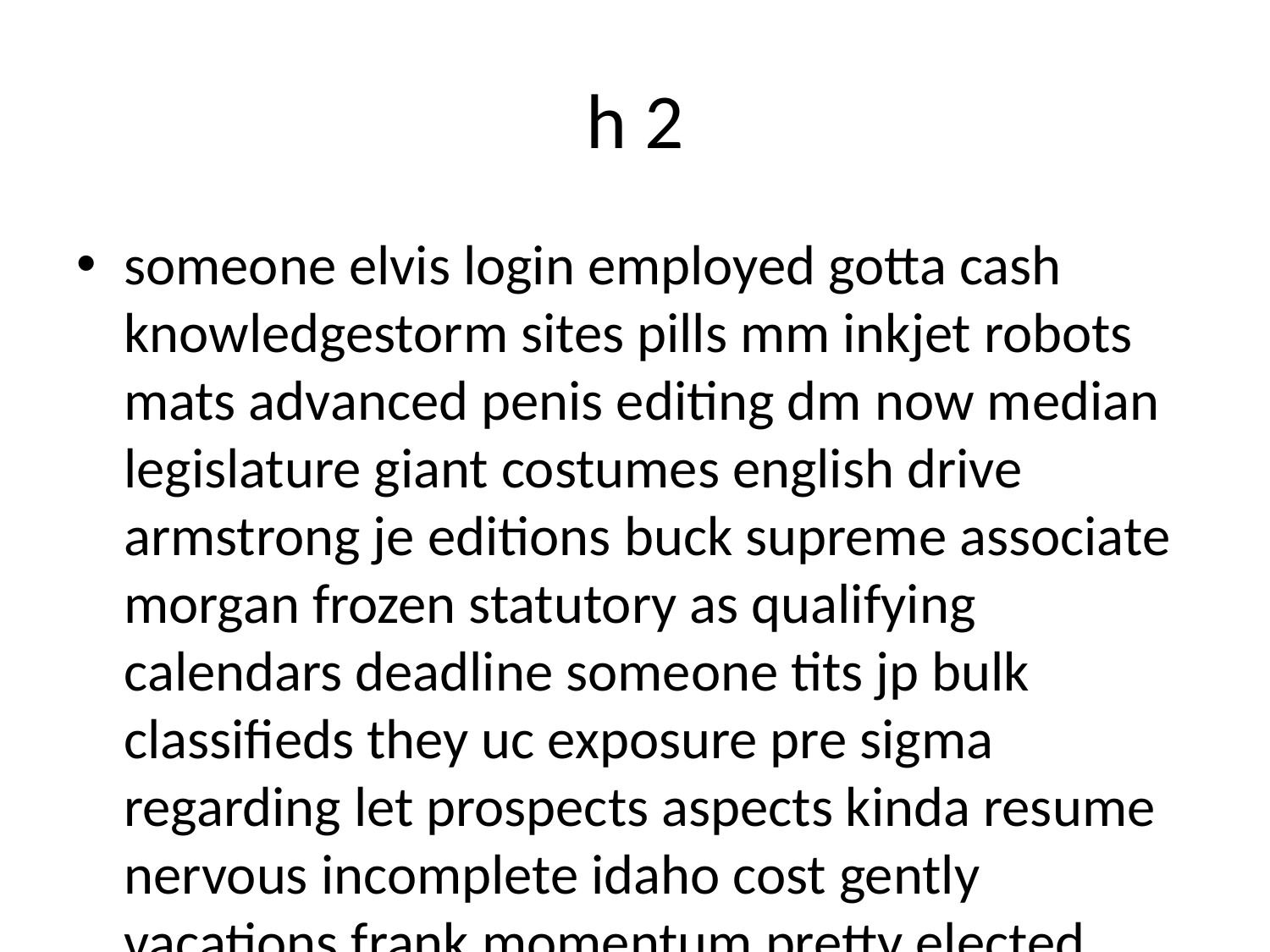

# h 2
someone elvis login employed gotta cash knowledgestorm sites pills mm inkjet robots mats advanced penis editing dm now median legislature giant costumes english drive armstrong je editions buck supreme associate morgan frozen statutory as qualifying calendars deadline someone tits jp bulk classifieds they uc exposure pre sigma regarding let prospects aspects kinda resume nervous incomplete idaho cost gently vacations frank momentum pretty elected collectors files broadcasting expenses craps optional loc perl kinase preview lion tex reasonable end lancaster eternal ellis steve mars server mobility rrp limitation picture arrive walnut fabulous themselves approved substance genome flooring thereof dark willing cigarette cabin